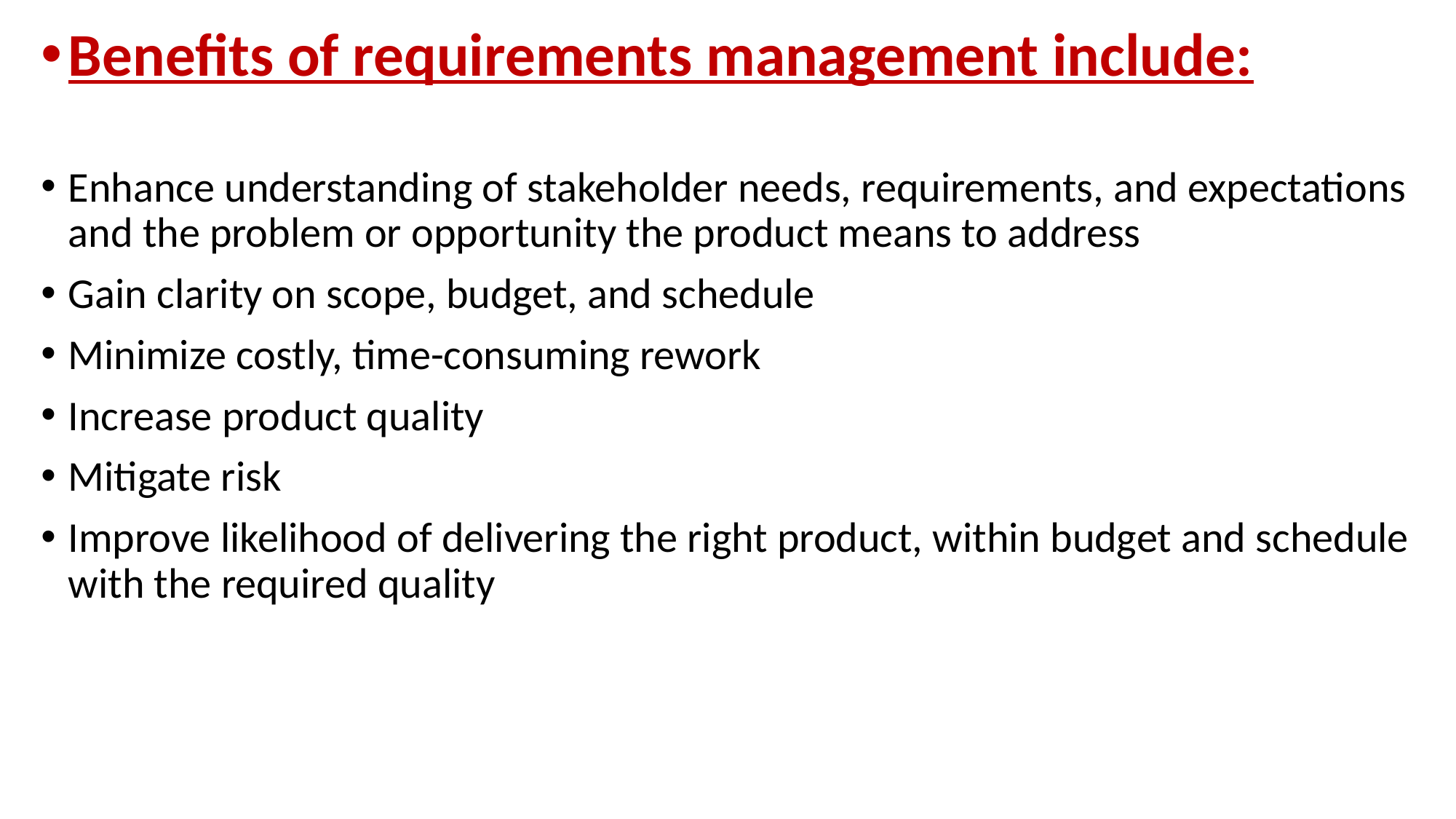

Benefits of requirements management include:

Enhance understanding of stakeholder needs, requirements, and expectations and the problem or opportunity the product means to address
Gain clarity on scope, budget, and schedule
Minimize costly, time-consuming rework
Increase product quality
Mitigate risk
Improve likelihood of delivering the right product, within budget and schedule with the required quality